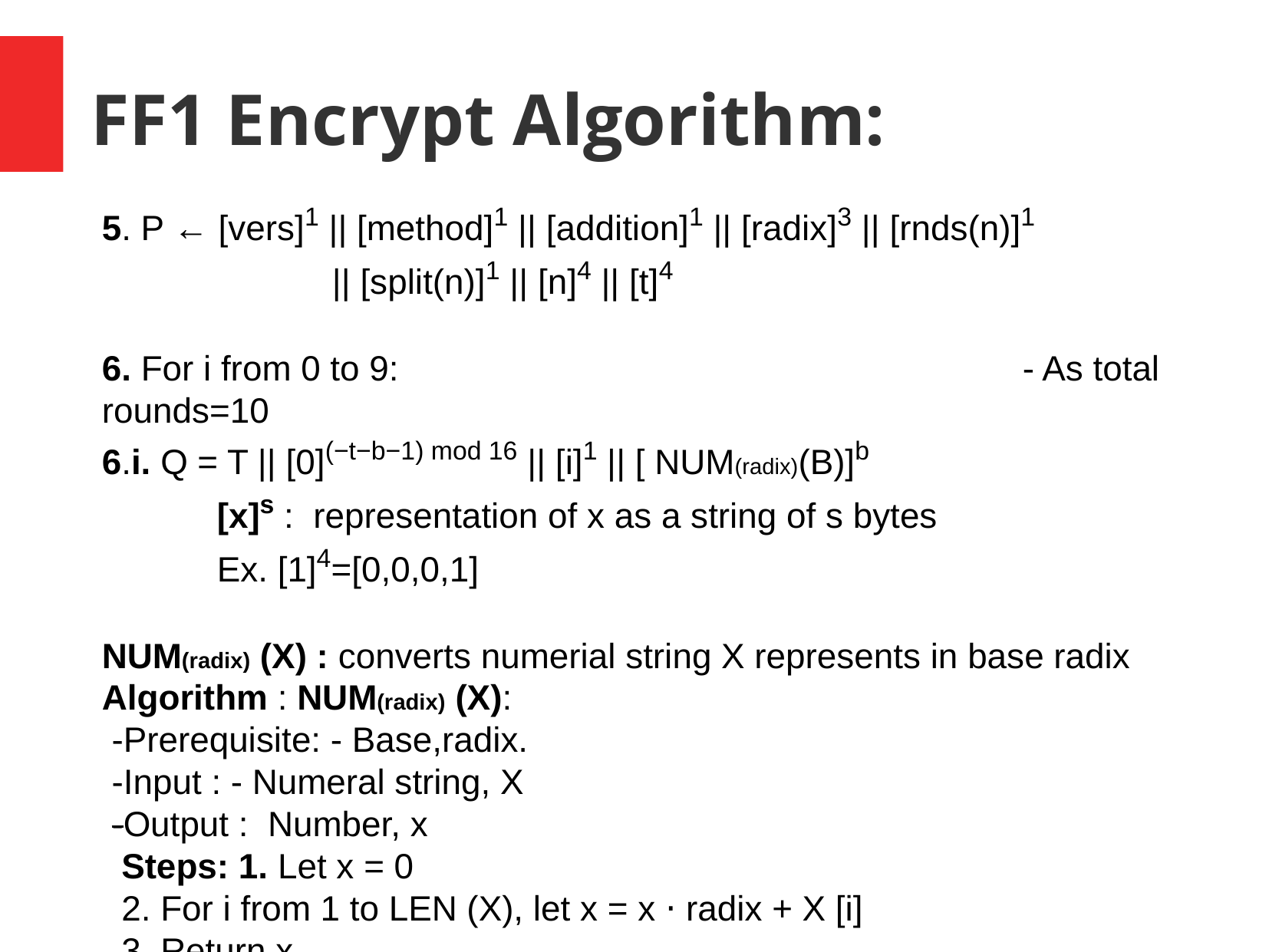

FF1 Encrypt Algorithm:
5. P ← [vers]1 || [method]1 || [addition]1 || [radix]3 || [rnds(n)]1               		|| [split(n)]1 || [n]4 || [t]4

6. For i from 0 to 9:						- As total rounds=10
6.i. Q = T || [0](−t−b−1) mod 16 || [i]1 || [ NUM(radix)(B)]b
	[x]s :  representation of x as a string of s bytes
	Ex. [1]4=[0,0,0,1]

NUM(radix) (X) : converts numerial string X represents in base radix
Algorithm : NUM(radix) (X):
 -Prerequisite: - Base,radix.
 -Input : - Numeral string, X
 -Output :  Number, x
  Steps: 1. Let x = 0
  2. For i from 1 to LEN (X), let x = x ⋅ radix + X [i]
  3. Return x